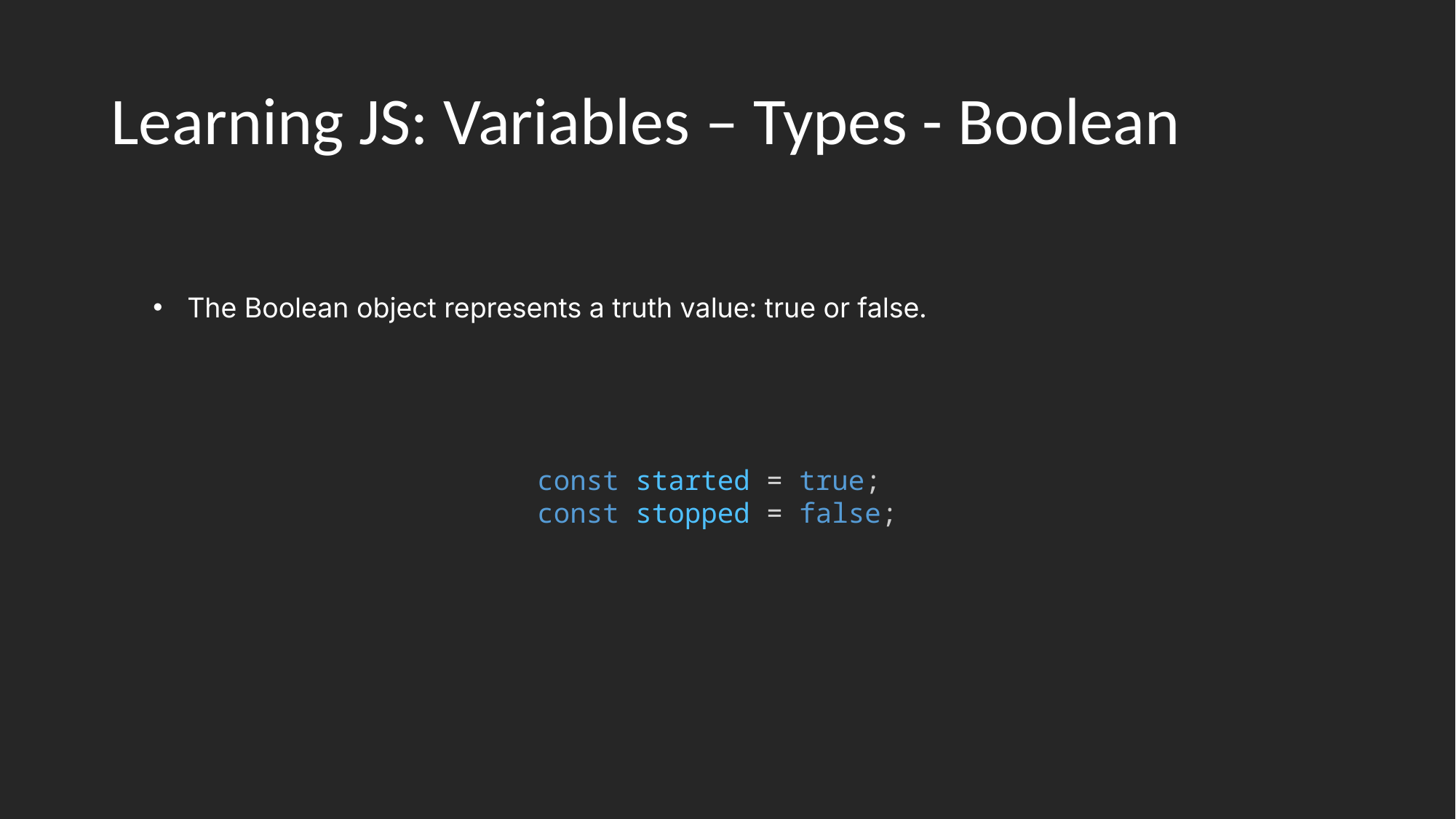

# Learning JS: Variables – Types - Boolean
The Boolean object represents a truth value: true or false.

const started = true;
const stopped = false;